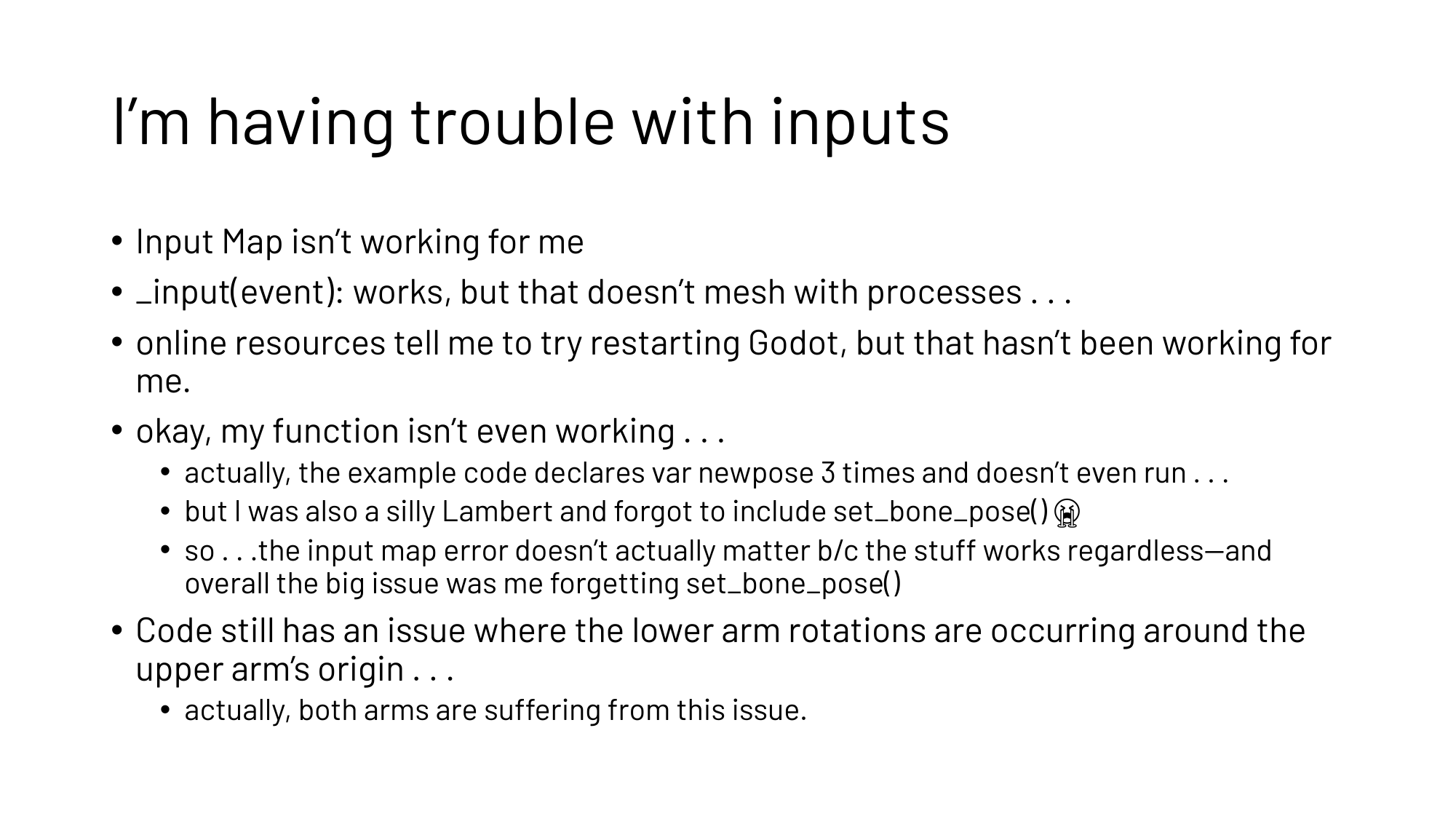

# I’m having trouble with inputs
Input Map isn’t working for me
_input(event): works, but that doesn’t mesh with processes . . .
online resources tell me to try restarting Godot, but that hasn’t been working for me.
okay, my function isn’t even working . . .
actually, the example code declares var newpose 3 times and doesn’t even run . . .
but I was also a silly Lambert and forgot to include set_bone_pose() 😭
so . . .the input map error doesn’t actually matter b/c the stuff works regardless—and overall the big issue was me forgetting set_bone_pose()
Code still has an issue where the lower arm rotations are occurring around the upper arm’s origin . . .
actually, both arms are suffering from this issue.